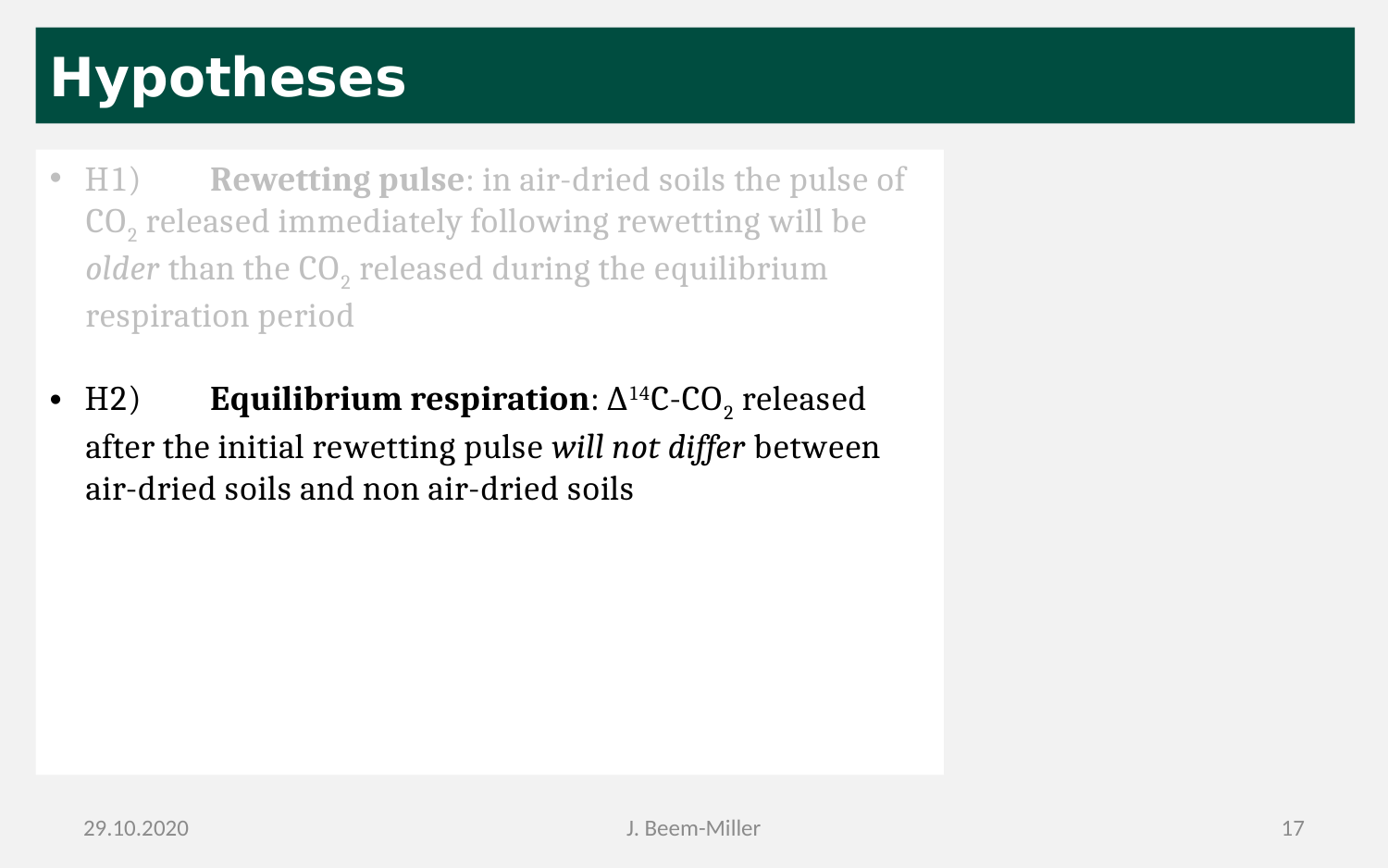

# Hypotheses
H1)         Rewetting pulse: in air-dried soils the pulse of CO2 released immediately following rewetting will be older than the CO2 released during the equilibrium respiration period
H2)         Equilibrium respiration: ∆14C-CO2 released after the initial rewetting pulse will not differ between air-dried soils and non air-dried soils
29.10.2020
J. Beem-Miller
17